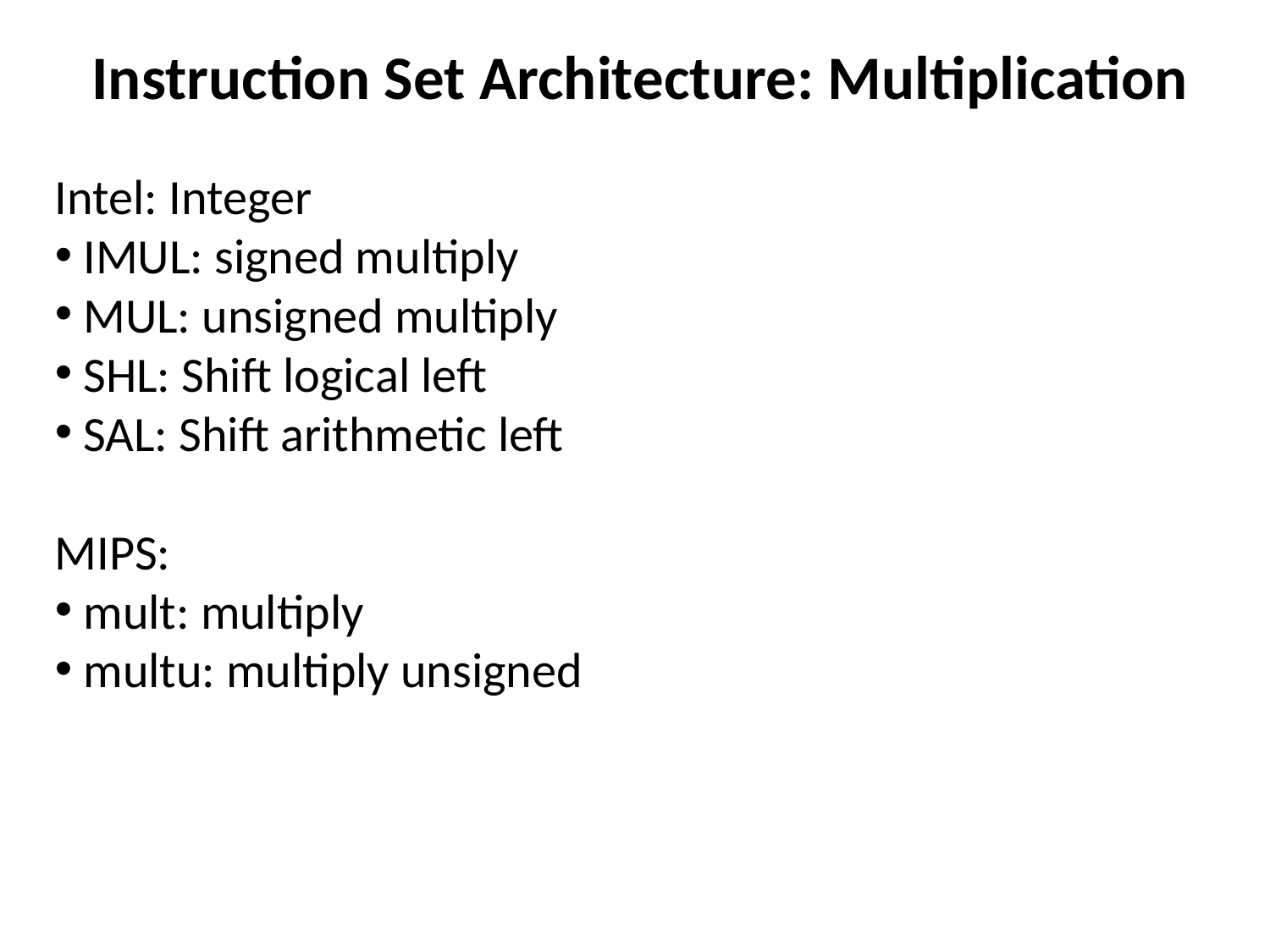

Instruction Set Architecture: Multiplication
Intel: Integer
 IMUL: signed multiply
 MUL: unsigned multiply
 SHL: Shift logical left
 SAL: Shift arithmetic left

MIPS:
 mult: multiply
 multu: multiply unsigned